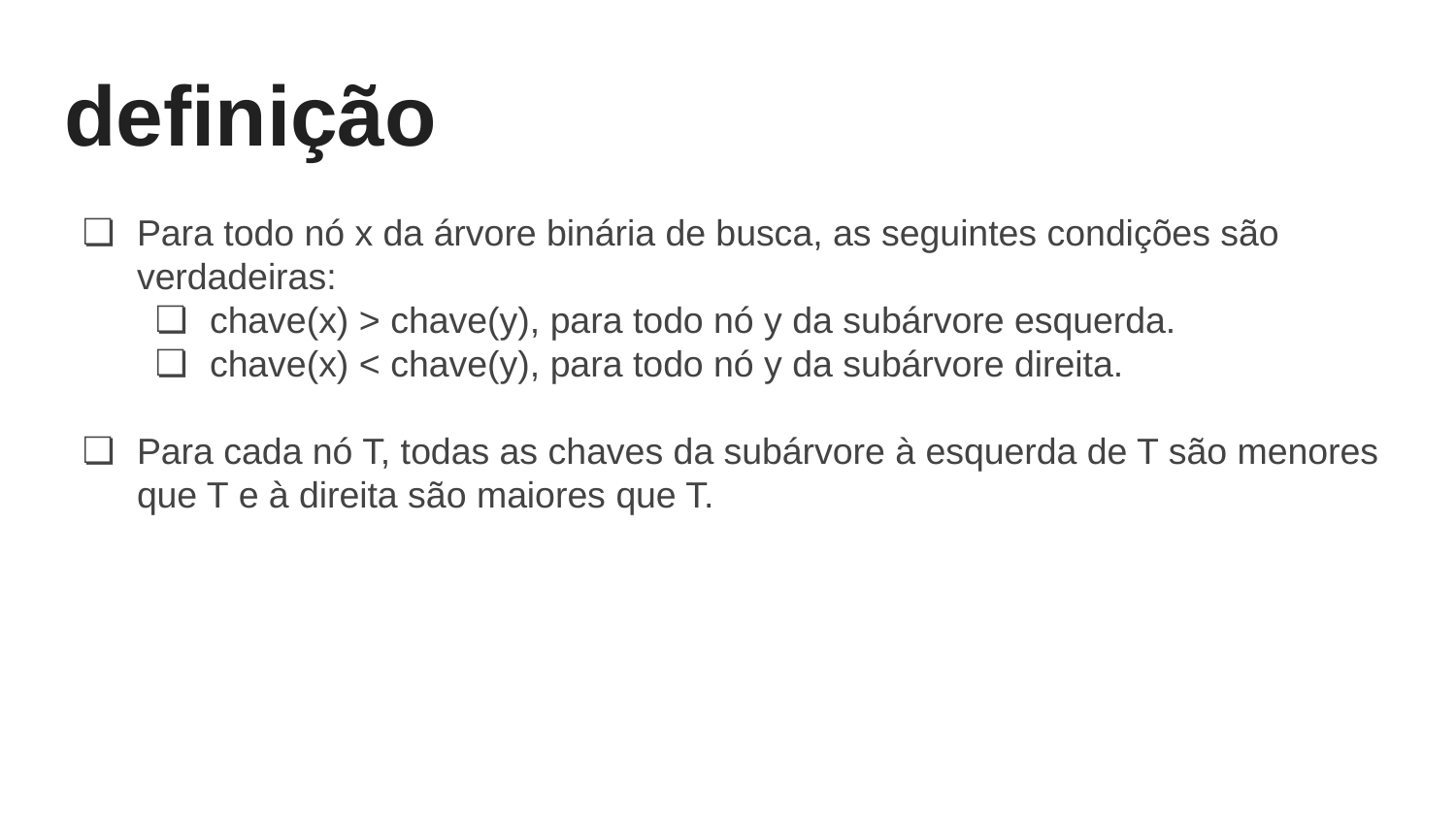

# definição
Para todo nó x da árvore binária de busca, as seguintes condições são verdadeiras:
chave(x) > chave(y), para todo nó y da subárvore esquerda.
chave(x) < chave(y), para todo nó y da subárvore direita.

Para cada nó T, todas as chaves da subárvore à esquerda de T são menores que T e à direita são maiores que T.